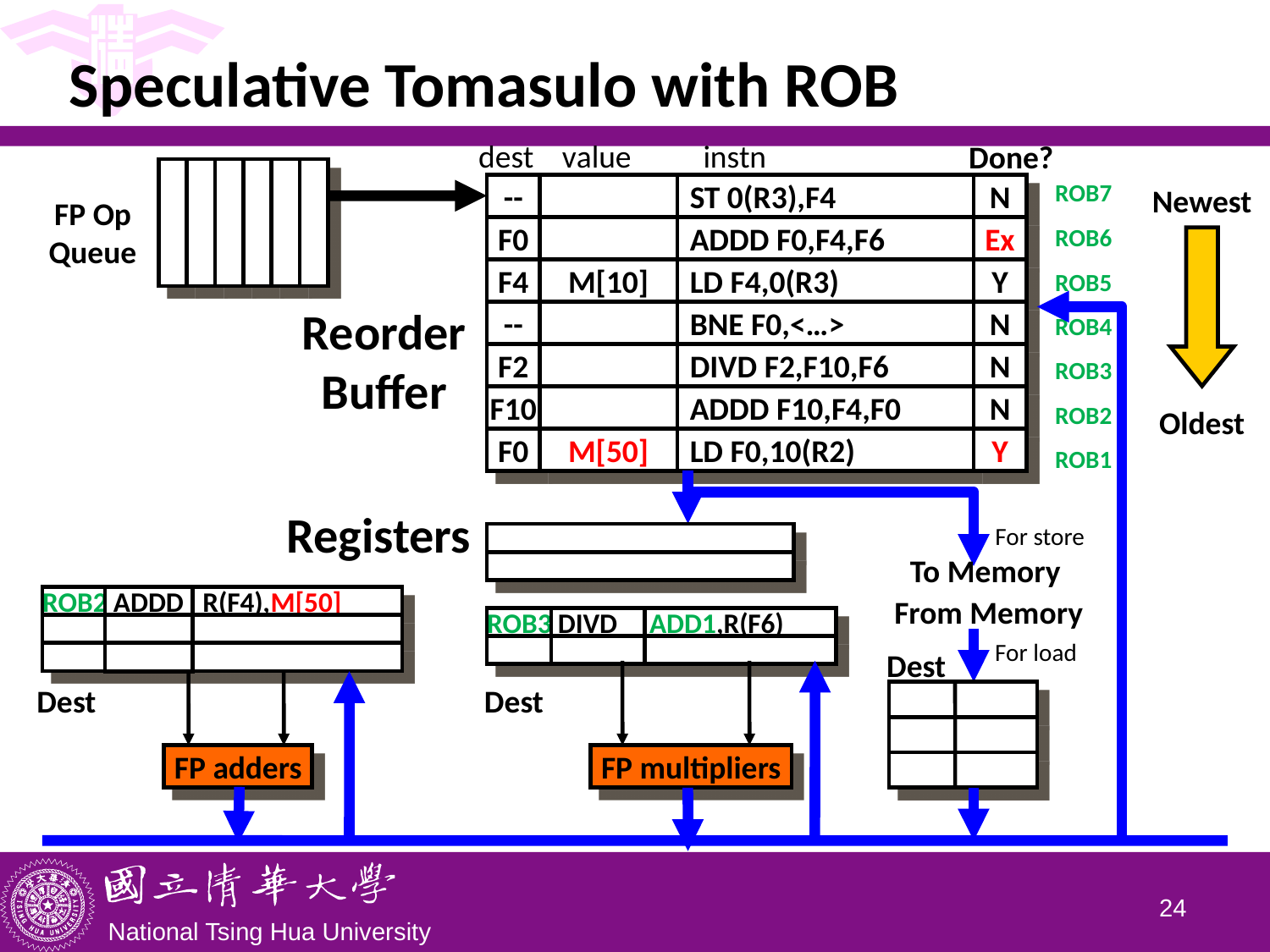

# Speculative Tomasulo with ROB
dest
value          instn
Done?

ROB7
ROB6
ROB5
ROB4
ROB3
ROB2
ROB1
Newest
--

ST 0(R3),F4
N
F0

ADDD F0,F4,F6
Ex
F4
M[10]
LD F4,0(R3)
Y
--

BNE F0,<…>
N
F2

DIVD F2,F10,F6
N
F10

ADDD F10,F4,F0
N
F0
M[50]
LD F0,10(R2)
Y
FP Op
Queue

Reorder Buffer

Oldest

Registers
For store

To Memory
From Memory
ROB2 ADDD   R(F4),M[50]

ROB3 DIVD     ADD1,R(F6)

For load
Dest

Dest
Dest

FP adders
FP multipliers

24